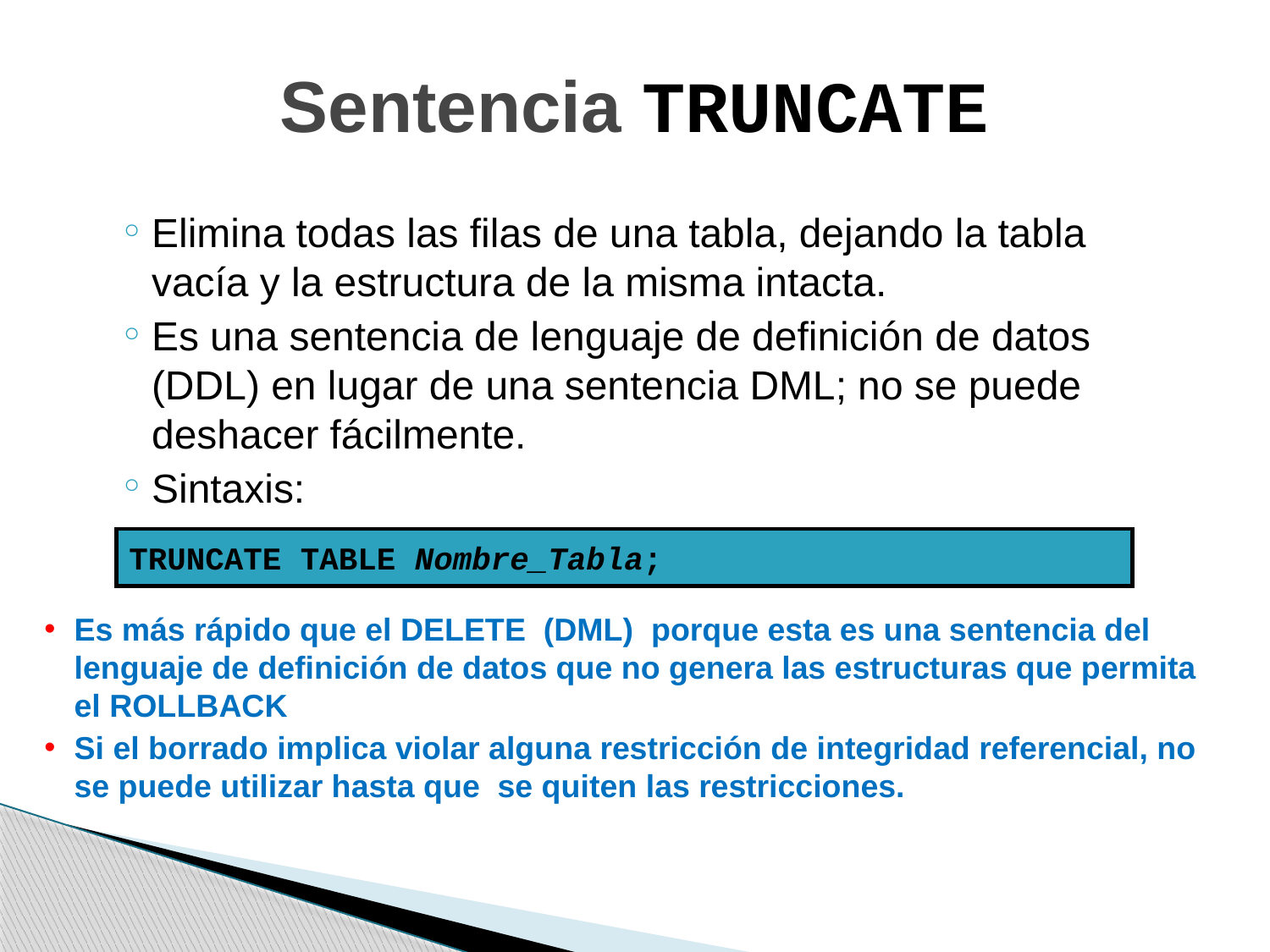

Sentencia TRUNCATE
Elimina todas las filas de una tabla, dejando la tabla vacía y la estructura de la misma intacta.
Es una sentencia de lenguaje de definición de datos (DDL) en lugar de una sentencia DML; no se puede deshacer fácilmente.
Sintaxis:

TRUNCATE TABLE Nombre_Tabla;
Es más rápido que el DELETE  (DML)  porque esta es una sentencia del lenguaje de definición de datos que no genera las estructuras que permita el ROLLBACK
Si el borrado implica violar alguna restricción de integridad referencial, no se puede utilizar hasta que  se quiten las restricciones.